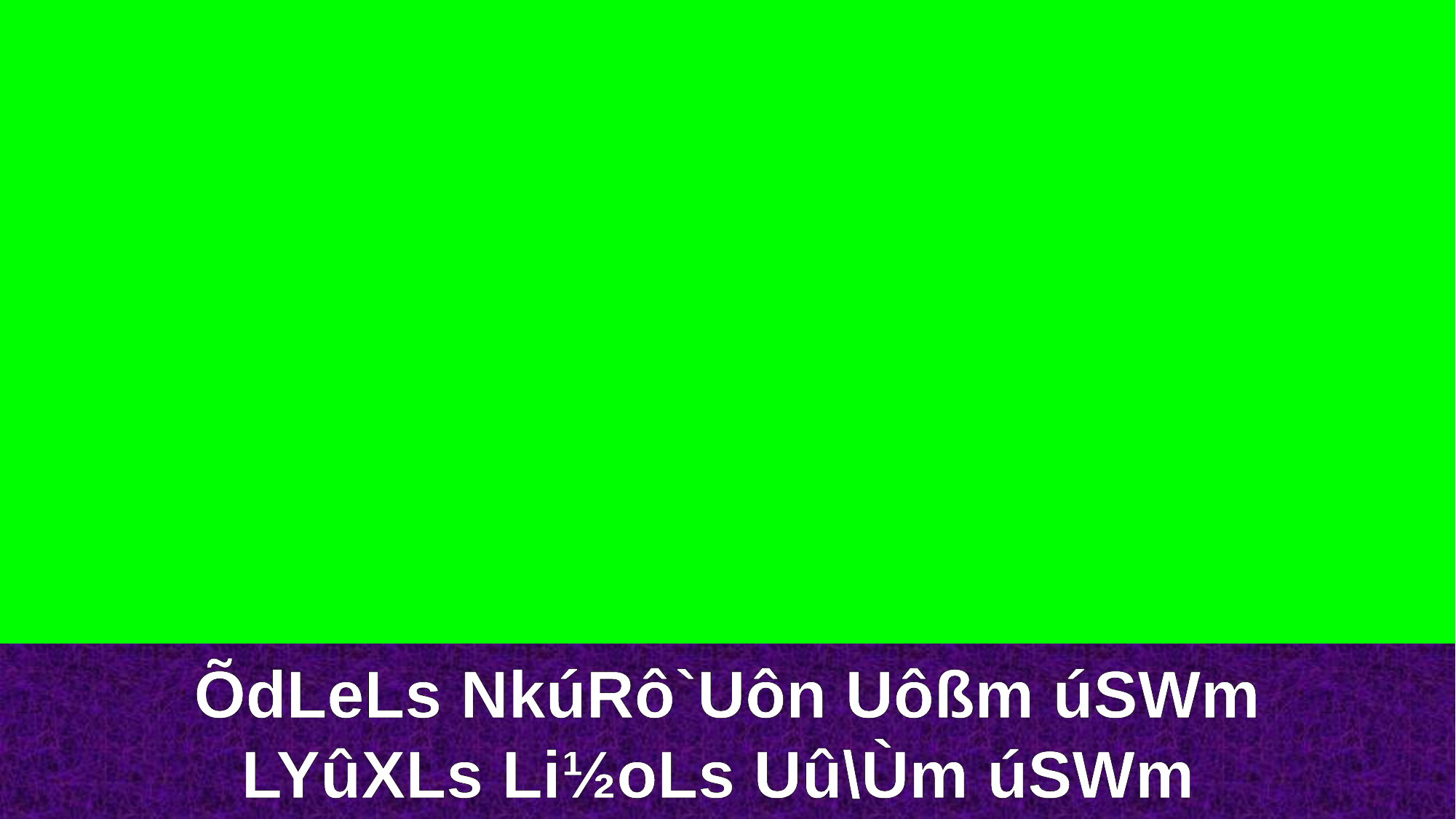

ÕdLeLs NkúRô`Uôn Uôßm úSWm
LYûXLs Li½oLs Uû\Ùm úSWm